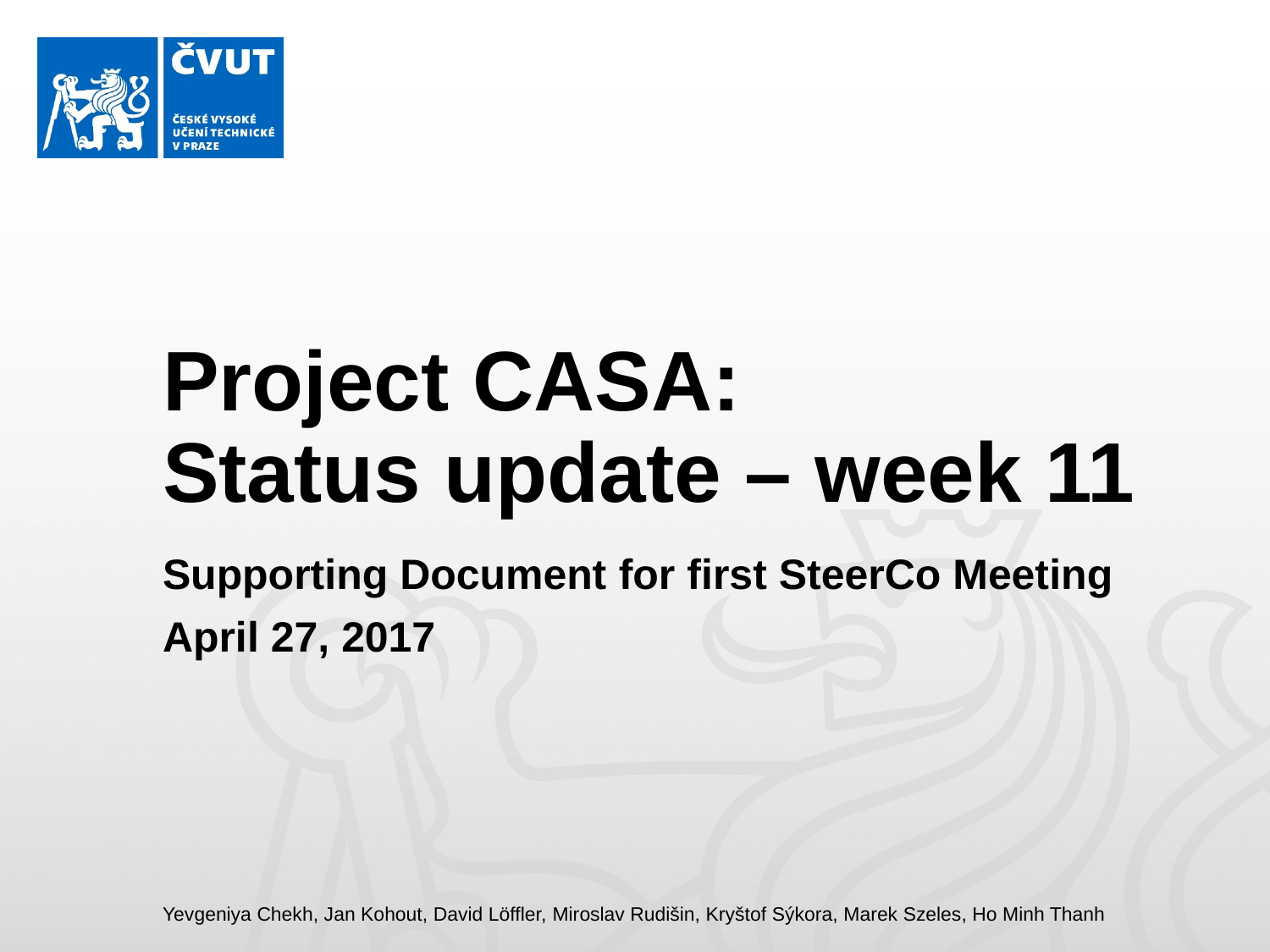

# Project CASA: Status update – week 11

Supporting Document for first SteerCo Meeting
April 27, 2017

Yevgeniya Chekh, Jan Kohout, David Löffler, Miroslav Rudišin, Kryštof Sýkora, Marek Szeles, Ho Minh Thanh